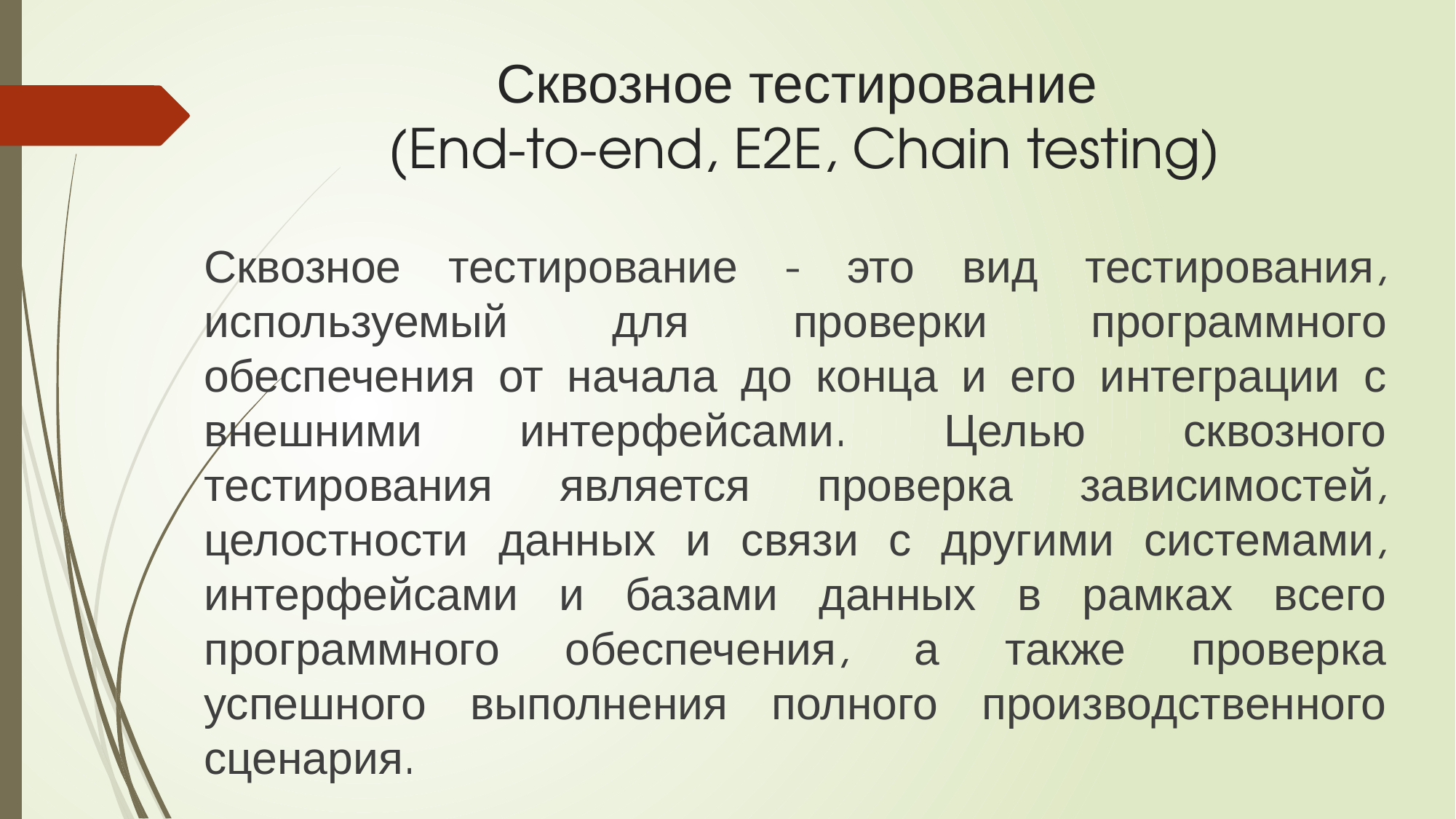

# Сквозное тестирование
(End-to-end, E2E, Chain testing)
Сквозное тестирование - это вид тестирования, используемый для проверки программного обеспечения от начала до конца и его интеграции с внешними интерфейсами. Целью сквозного тестирования является проверка зависимостей, целостности данных и связи с другими системами, интерфейсами и базами данных в рамках всего программного обеспечения, а также проверка успешного выполнения полного производственного сценария.